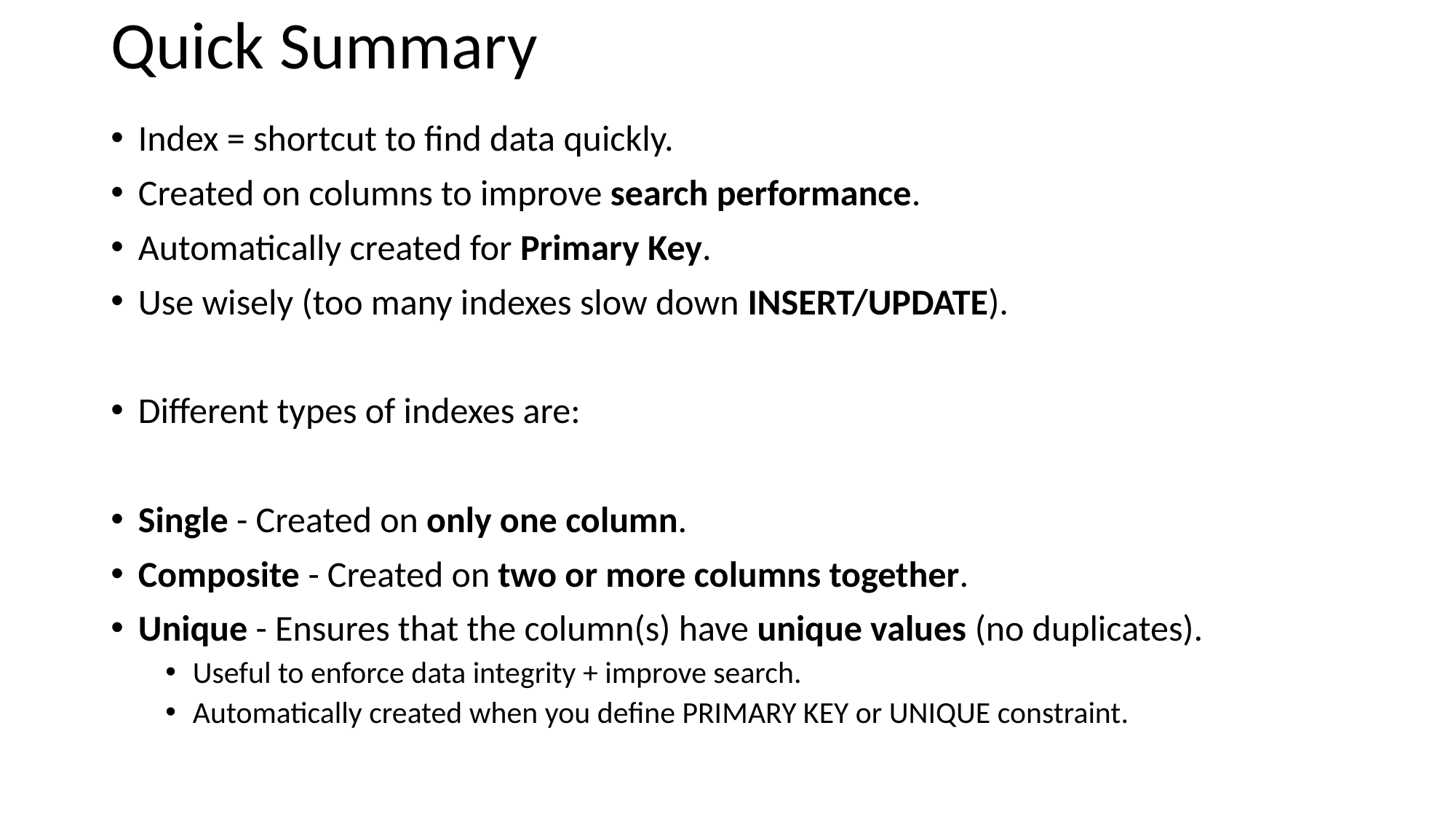

# Quick Summary
Index = shortcut to find data quickly.
Created on columns to improve search performance.
Automatically created for Primary Key.
Use wisely (too many indexes slow down INSERT/UPDATE).

Different types of indexes are:

Single - Created on only one column.
Composite - Created on two or more columns together.
Unique - Ensures that the column(s) have unique values (no duplicates).
Useful to enforce data integrity + improve search.
Automatically created when you define PRIMARY KEY or UNIQUE constraint.